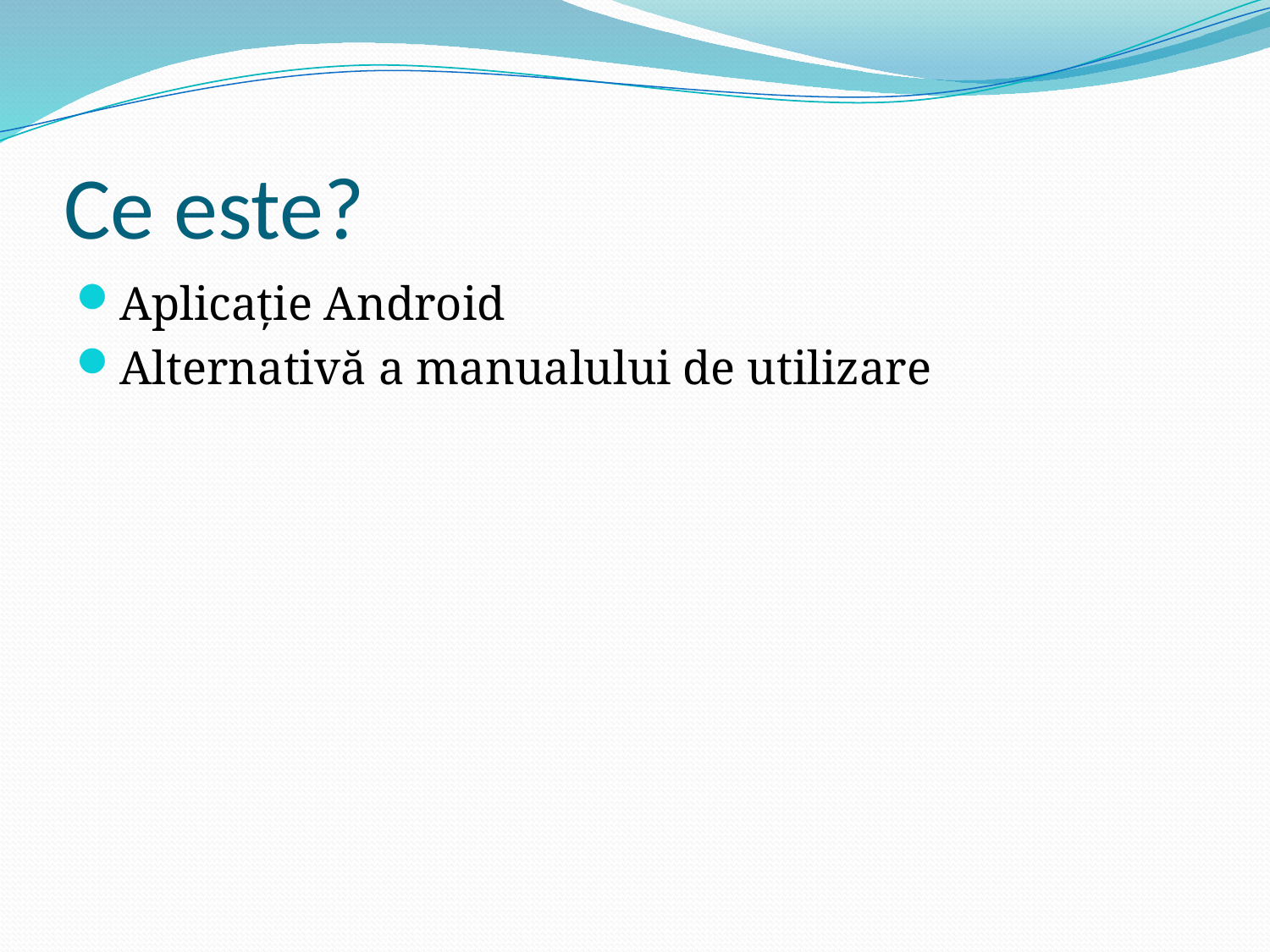

# Ce este?
Aplicație Android
Alternativă a manualului de utilizare